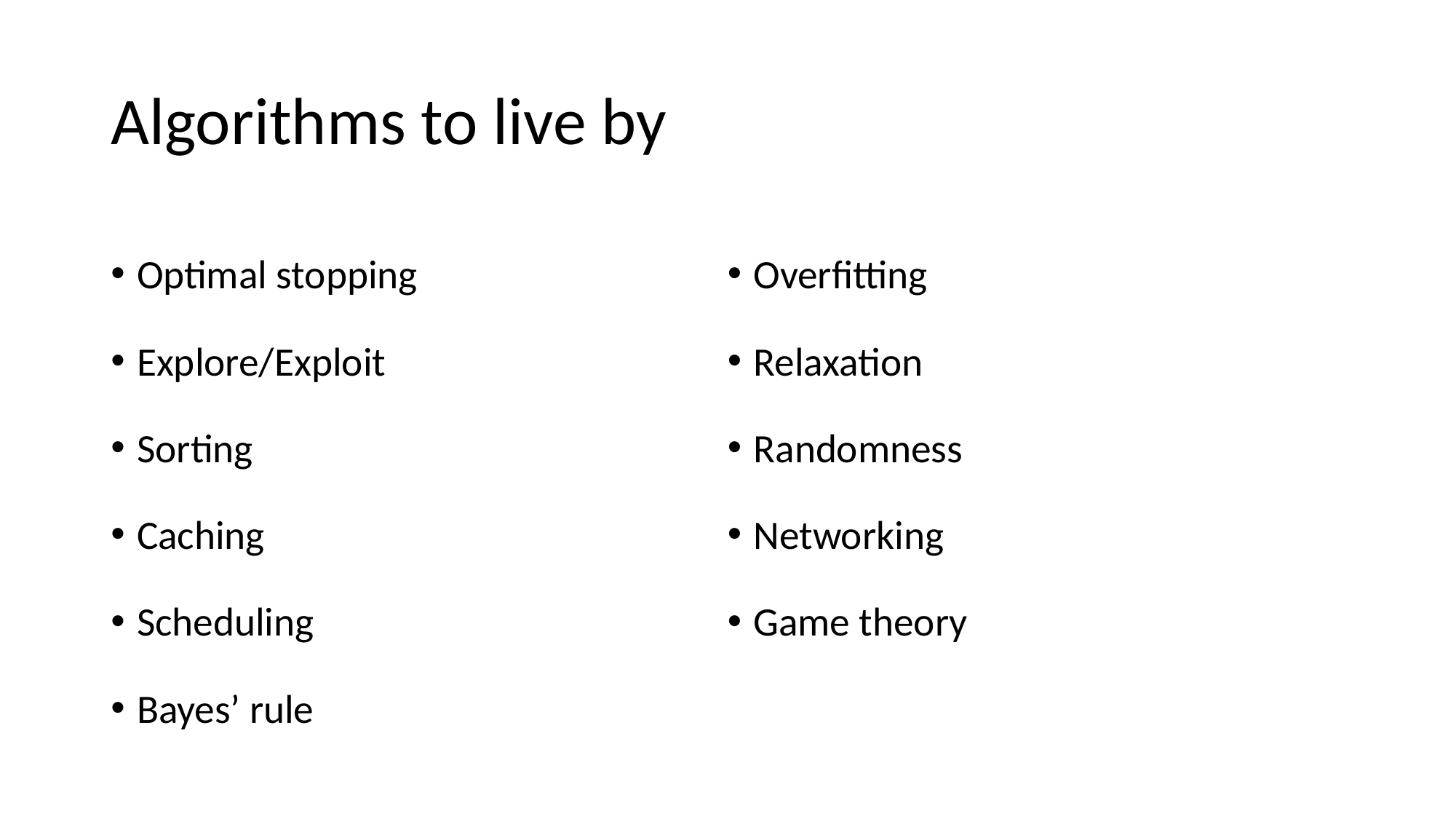

# Algorithms to live by
Optimal stopping
Explore/Exploit
Sorting
Caching
Scheduling
Bayes’ rule
Overfitting
Relaxation
Randomness
Networking
Game theory